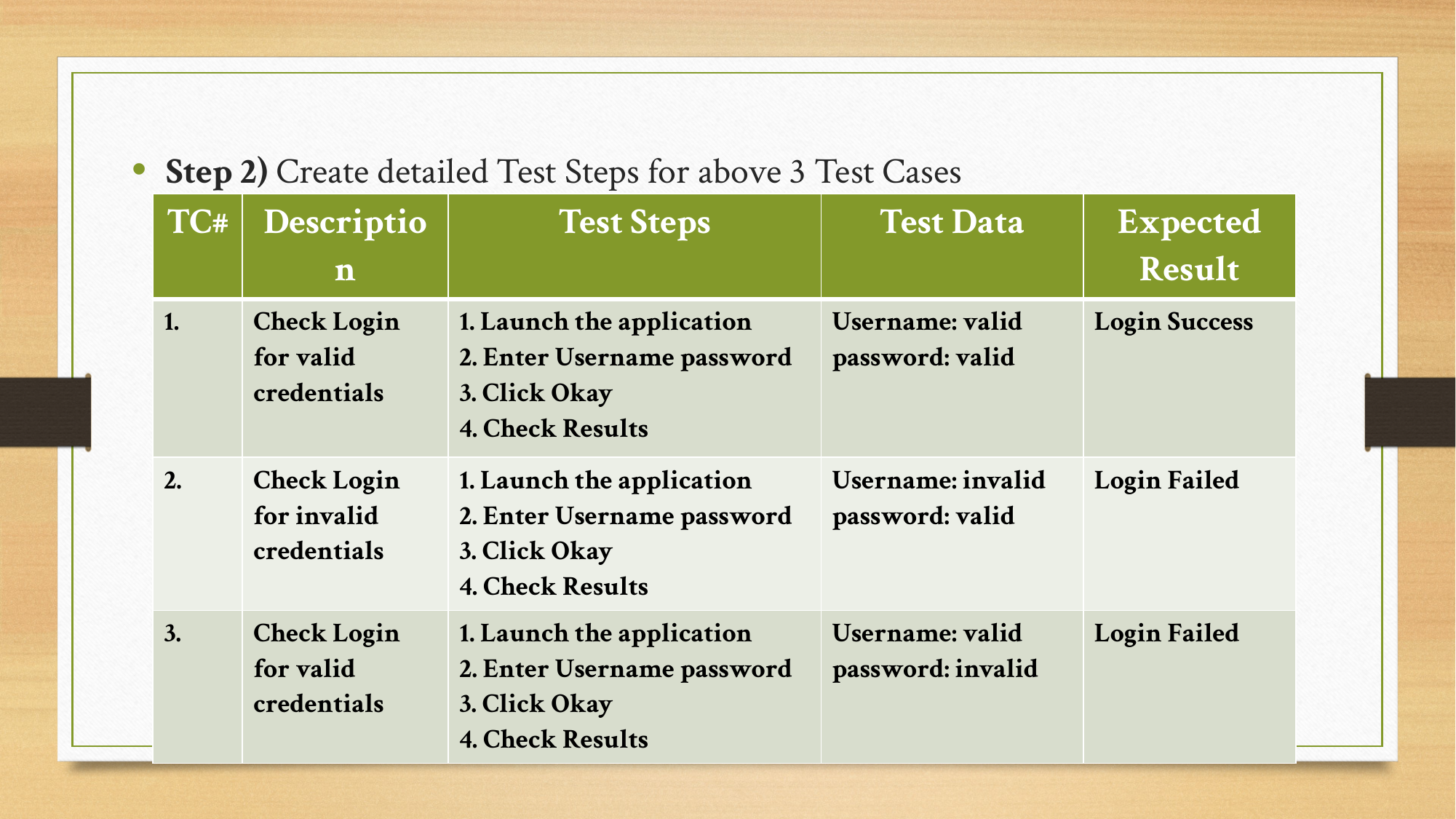

Step 2) Create detailed Test Steps for above 3 Test Cases
| TC# | Description | Test Steps | Test Data | Expected Result |
| --- | --- | --- | --- | --- |
| 1. | Check Login for valid credentials | 1. Launch the application 2. Enter Username password 3. Click Okay 4. Check Results | Username: valid password: valid | Login Success |
| 2. | Check Login for invalid credentials | 1. Launch the application 2. Enter Username password 3. Click Okay 4. Check Results | Username: invalid password: valid | Login Failed |
| 3. | Check Login for valid credentials | 1. Launch the application 2. Enter Username password 3. Click Okay 4. Check Results | Username: valid password: invalid | Login Failed |